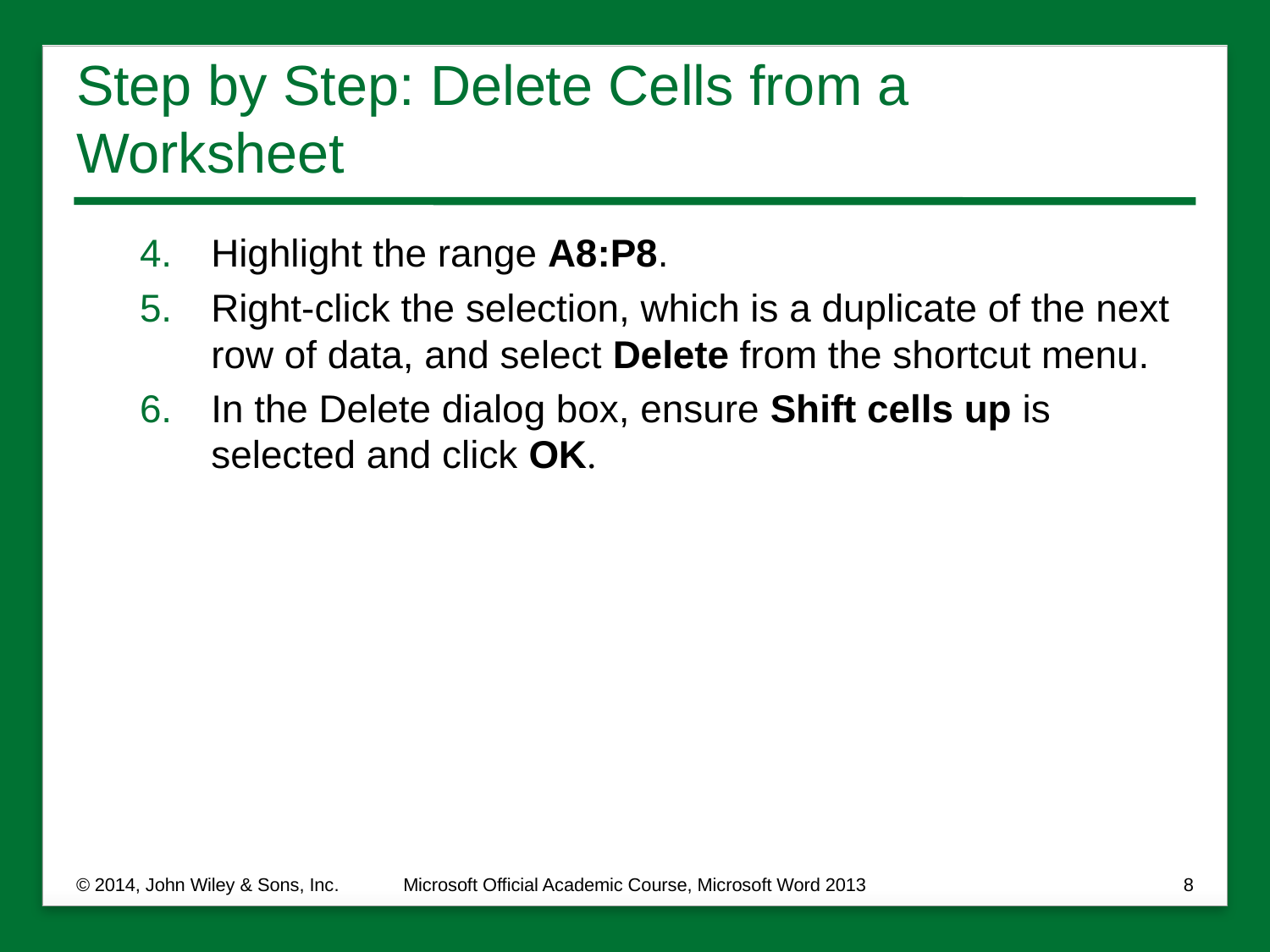

# Step by Step: Delete Cells from a Worksheet
Highlight the range A8:P8.
Right-click the selection, which is a duplicate of the next row of data, and select Delete from the shortcut menu.
In the Delete dialog box, ensure Shift cells up is selected and click OK.
© 2014, John Wiley & Sons, Inc.
Microsoft Official Academic Course, Microsoft Word 2013
8